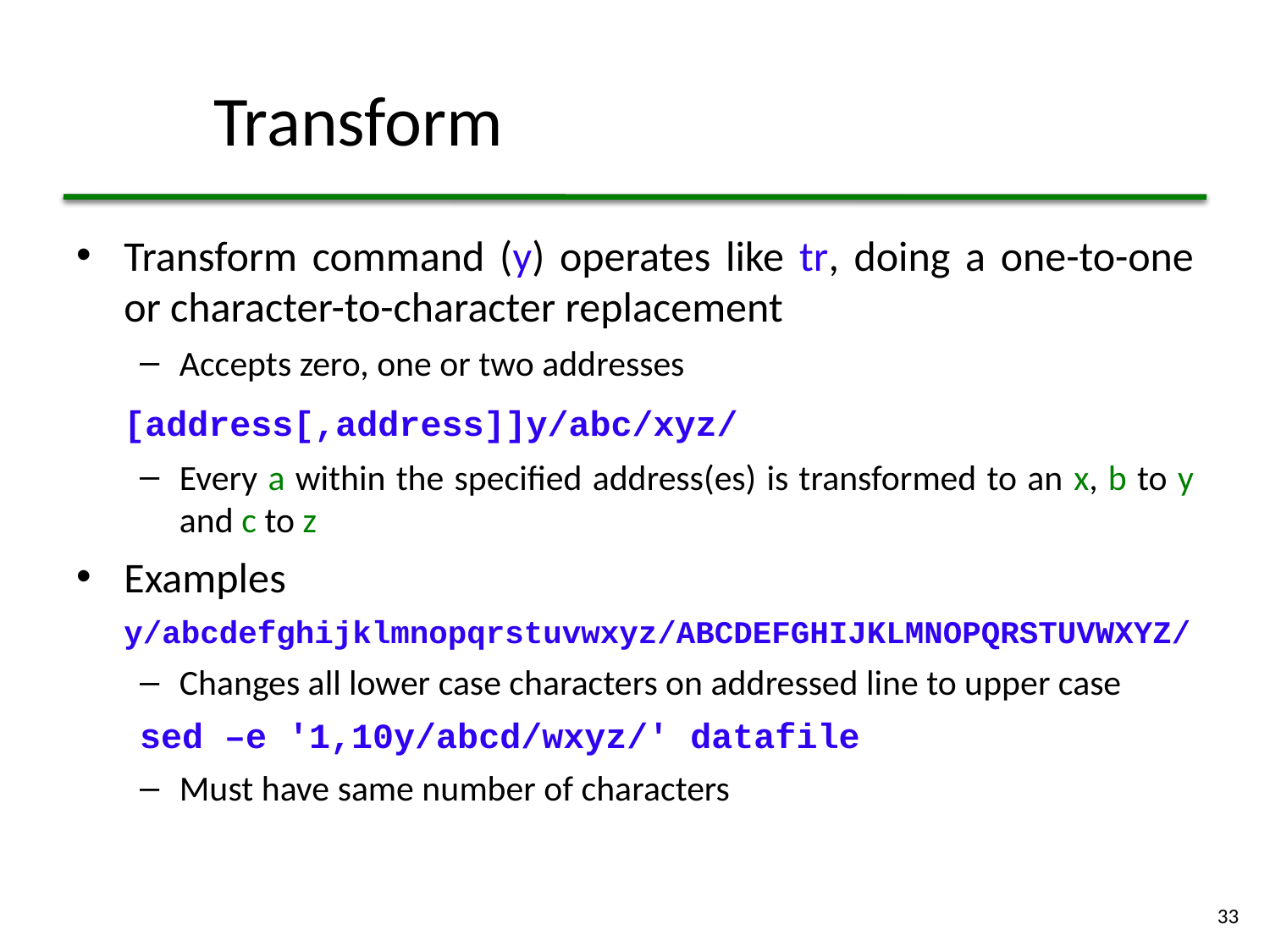

# Transform
Transform command (y) operates like tr, doing a one-to-one or character-to-character replacement
Accepts zero, one or two addresses
	[address[,address]]y/abc/xyz/
Every a within the specified address(es) is transformed to an x, b to y and c to z
Examples
	y/abcdefghijklmnopqrstuvwxyz/ABCDEFGHIJKLMNOPQRSTUVWXYZ/
Changes all lower case characters on addressed line to upper case
sed –e '1,10y/abcd/wxyz/' datafile
Must have same number of characters
33